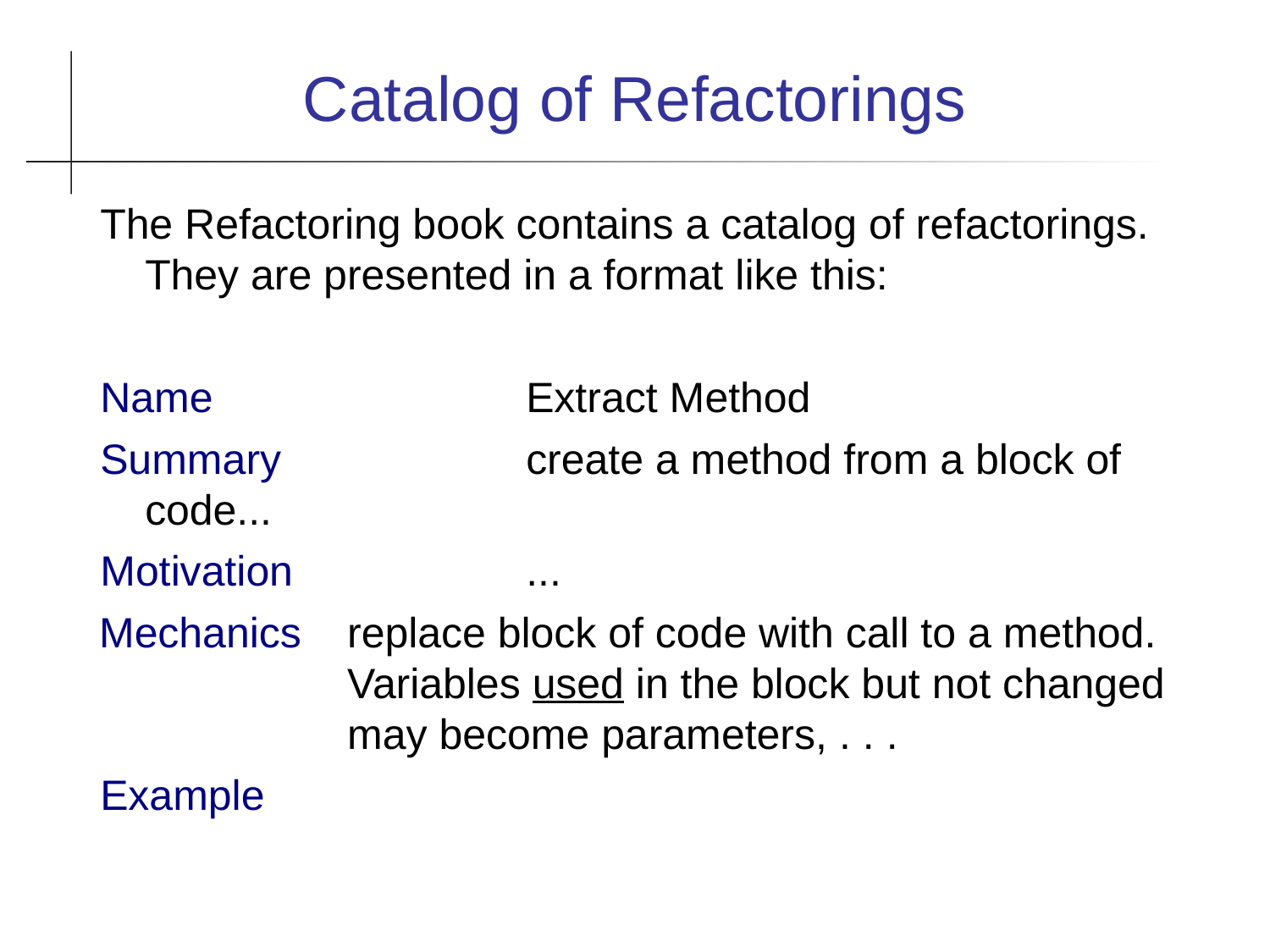

Catalog of Refactorings
The Refactoring book contains a catalog of refactorings. They are presented in a format like this:

Name			Extract Method
Summary		create a method from a block of code...
Motivation 		...
Mechanics	replace block of code with call to a method. Variables used in the block but not changed may become parameters, . . .
Example